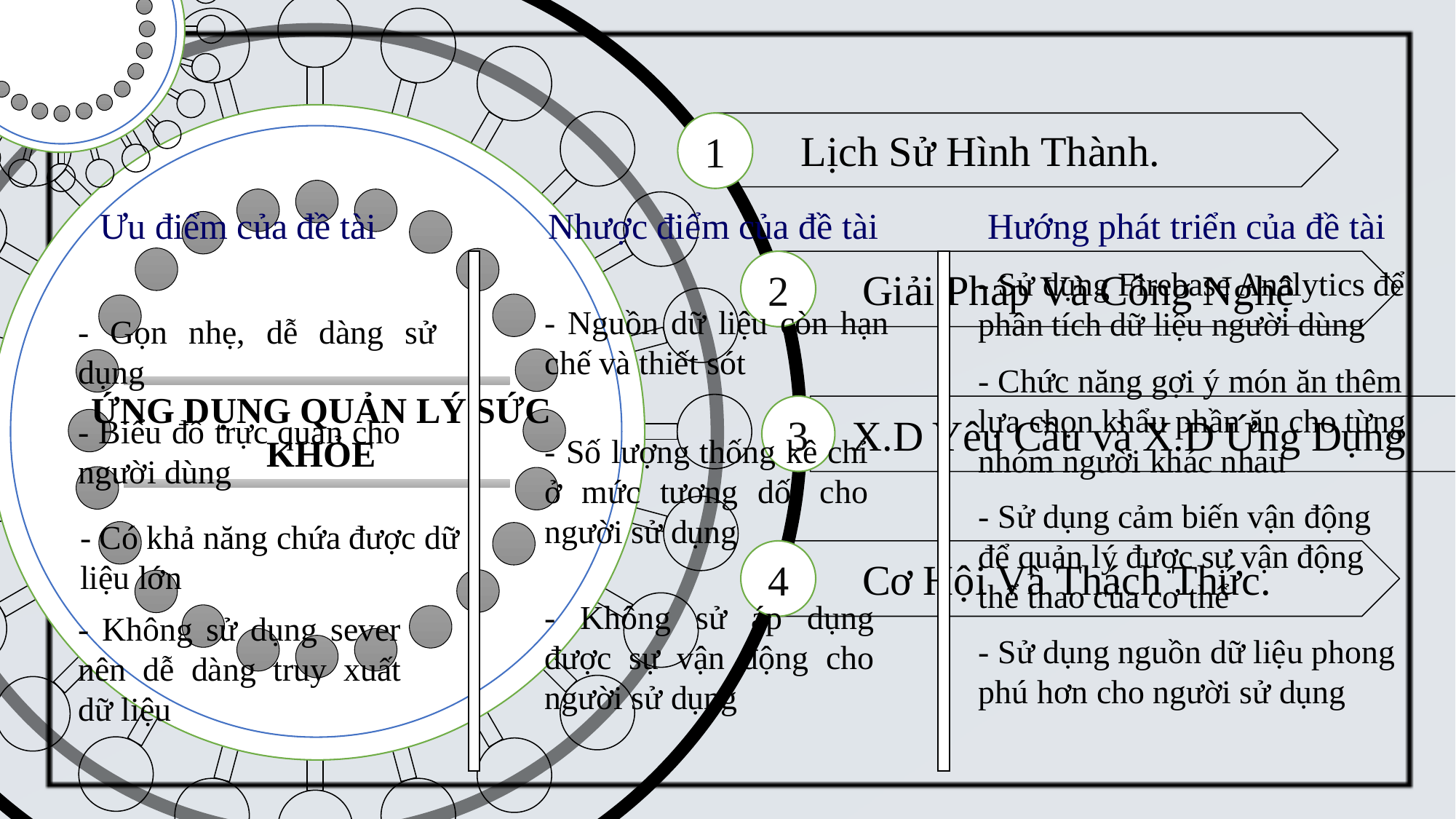

1

Lịch Sử Hình Thành.
Ưu điểm của đề tài
Nhược điểm của đề tài
Hướng phát triển của đề tài

2

Giải Pháp Và Công Nghệ
- Sử dụng Firebase Analytics để phân tích dữ liệu người dùng
- Nguồn dữ liệu còn hạn chế và thiết sót
- Gọn nhẹ, dễ dàng sử dụng
- Chức năng gợi ý món ăn thêm lựa chọn khẩu phần ăn cho từng nhóm người khác nhau

ỨNG DỤNG QUẢN LÝ SỨC KHỎE

3
X.D Yêu Cầu và X.D Ứng Dụng
- Biểu đồ trực quan cho người dùng
- Số lượng thống kê chỉ ở mức tương dối cho người sử dụng

- Sử dụng cảm biến vận động để quản lý được sự vận động thể thao của cơ thể
- Có khả năng chứa được dữ liệu lớn

4
Cơ Hội Và Thách Thức.
- Không sử áp dụng được sự vận động cho người sử dụng
- Không sử dụng sever nên dễ dàng truy xuất dữ liệu
- Sử dụng nguồn dữ liệu phong phú hơn cho người sử dụng

5
Kết Luận.